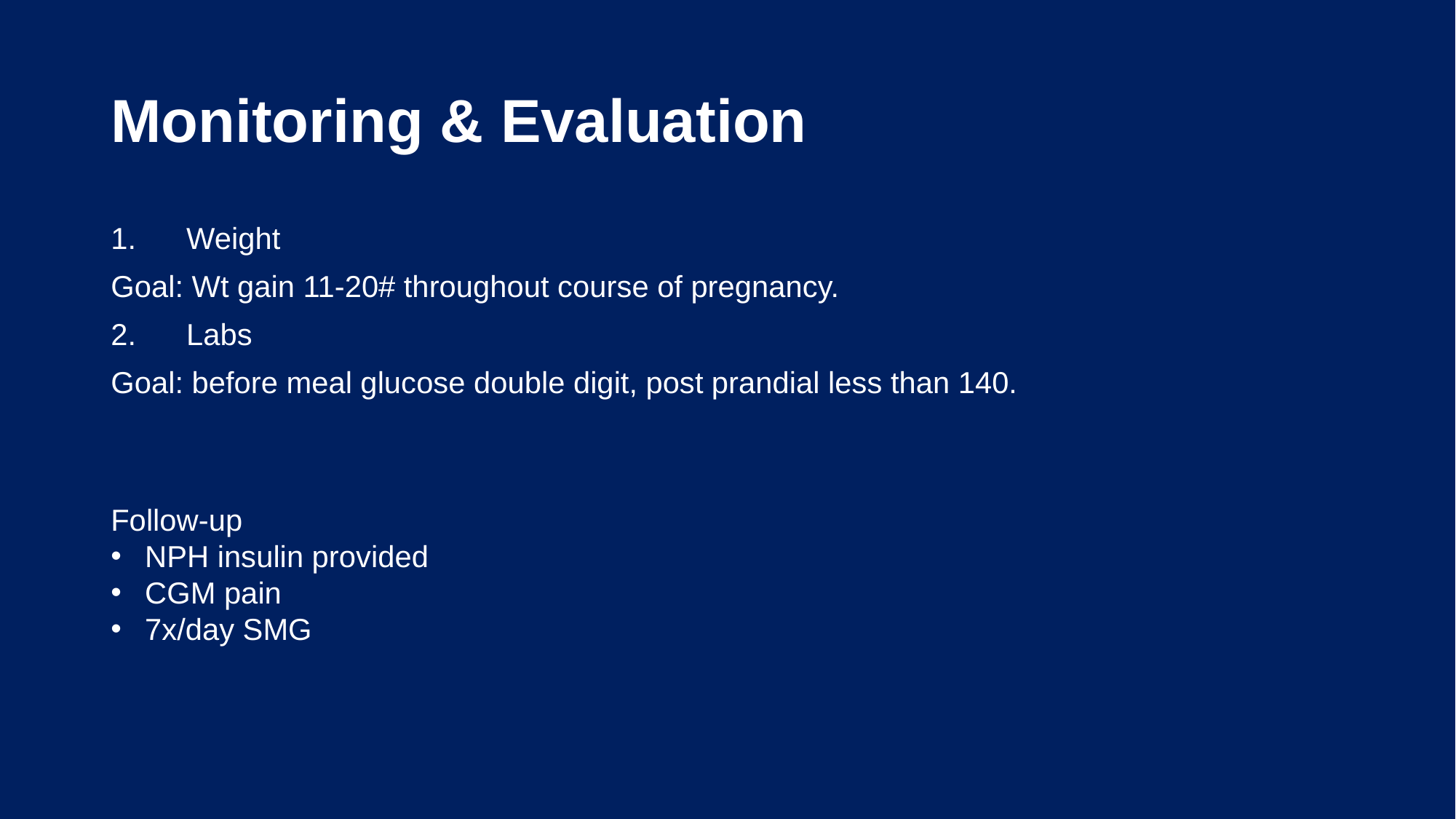

# Monitoring & Evaluation
1.      Weight
Goal: Wt gain 11-20# throughout course of pregnancy.
2.      Labs
Goal: before meal glucose double digit, post prandial less than 140.
Follow-up
NPH insulin provided
CGM pain
7x/day SMG